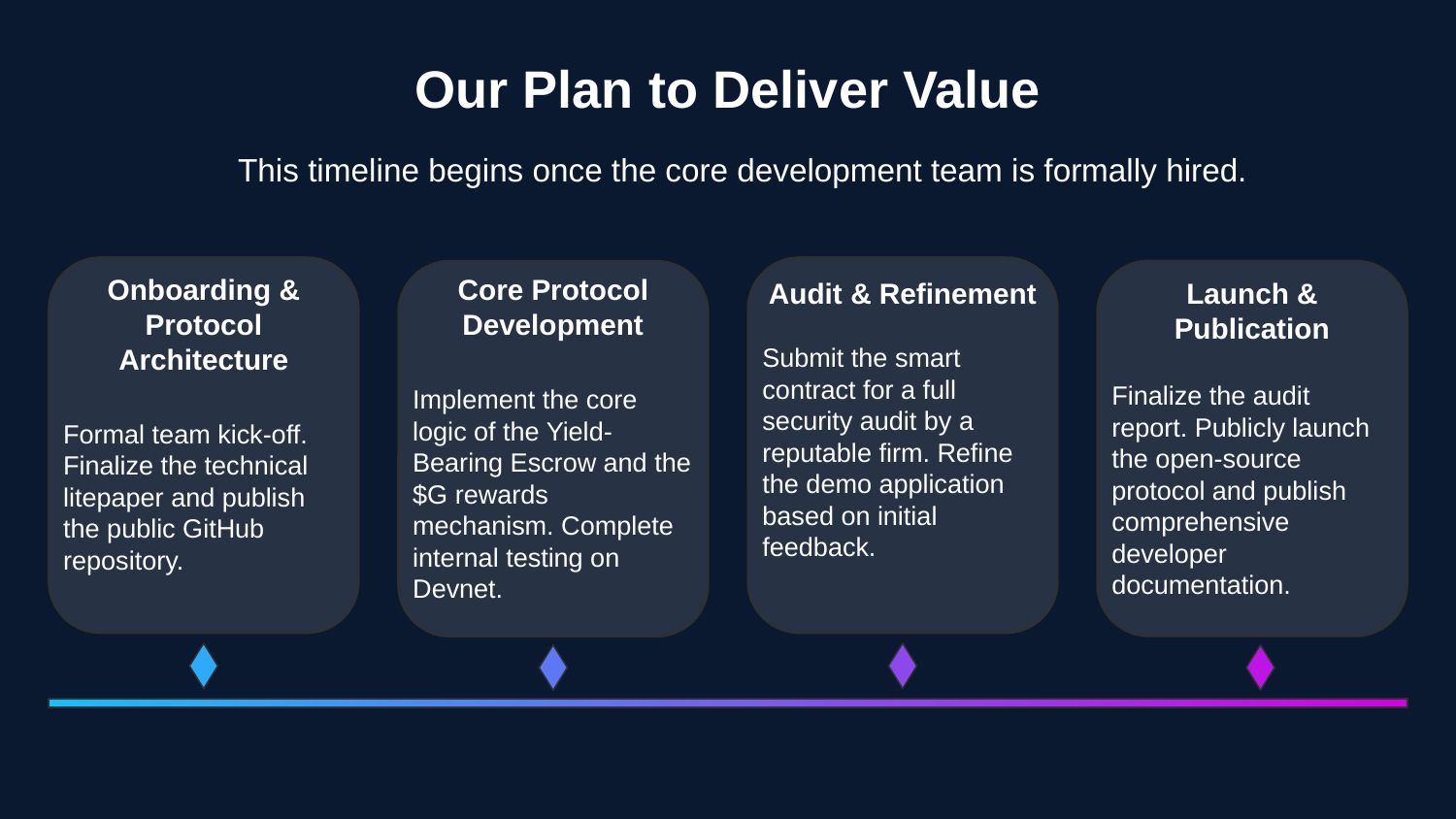

Our Plan to Deliver Value
This timeline begins once the core development team is formally hired.

Onboarding & Protocol Architecture

Formal team kick-off. Finalize the technical litepaper and publish the public GitHub repository.

Core Protocol Development

Implement the core logic of the Yield-Bearing Escrow and the $G rewards mechanism. Complete internal testing on Devnet.

Audit & Refinement

Submit the smart contract for a full security audit by a reputable firm. Refine the demo application based on initial feedback.

Launch & Publication

Finalize the audit report. Publicly launch the open-source protocol and publish comprehensive developer documentation.